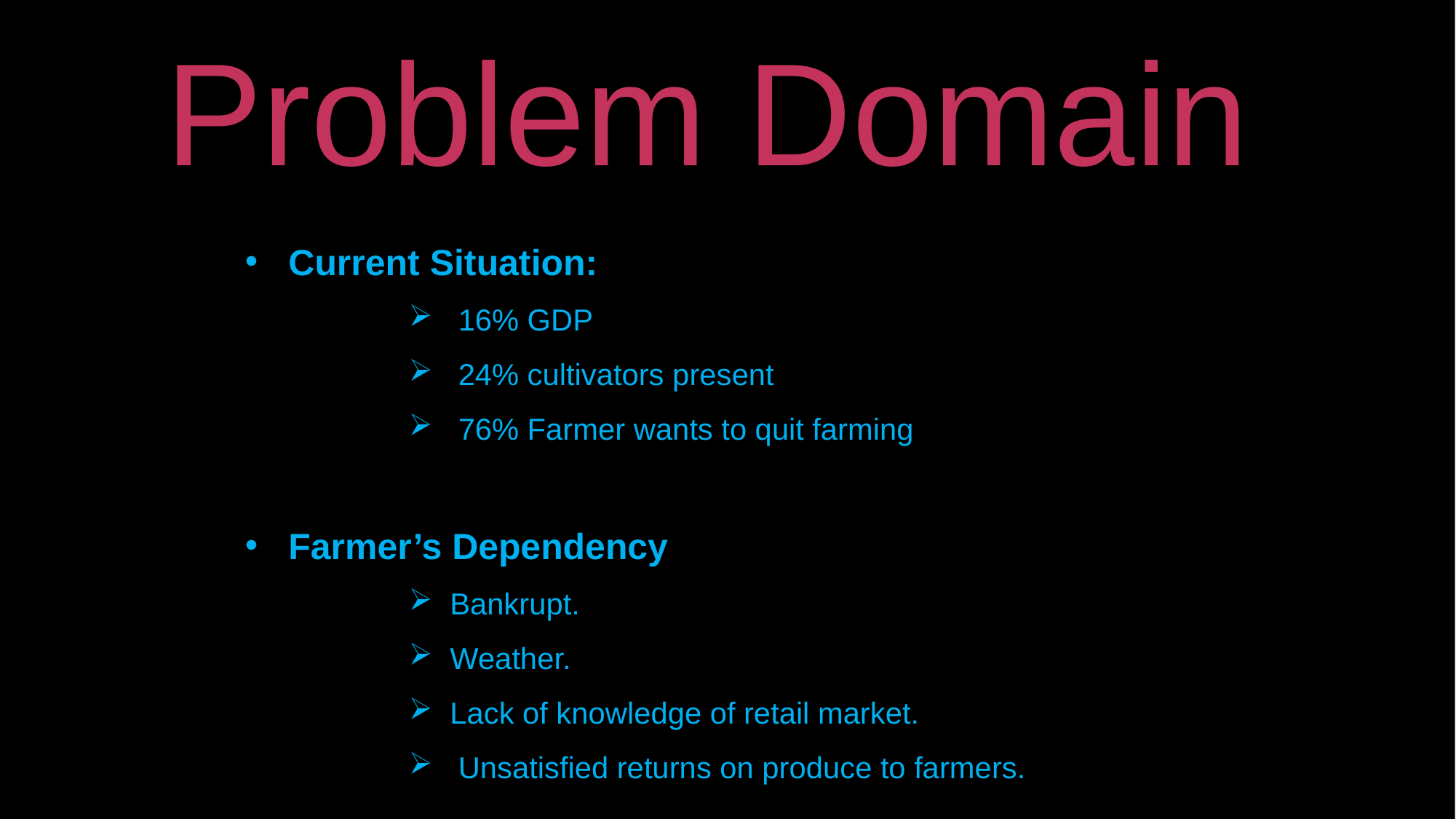

Problem Domain
   Current Situation:
 16% GDP
 24% cultivators present
 76% Farmer wants to quit farming

   Farmer’s Dependency
Bankrupt.
Weather.
Lack of knowledge of retail market.
 Unsatisfied returns on produce to farmers.